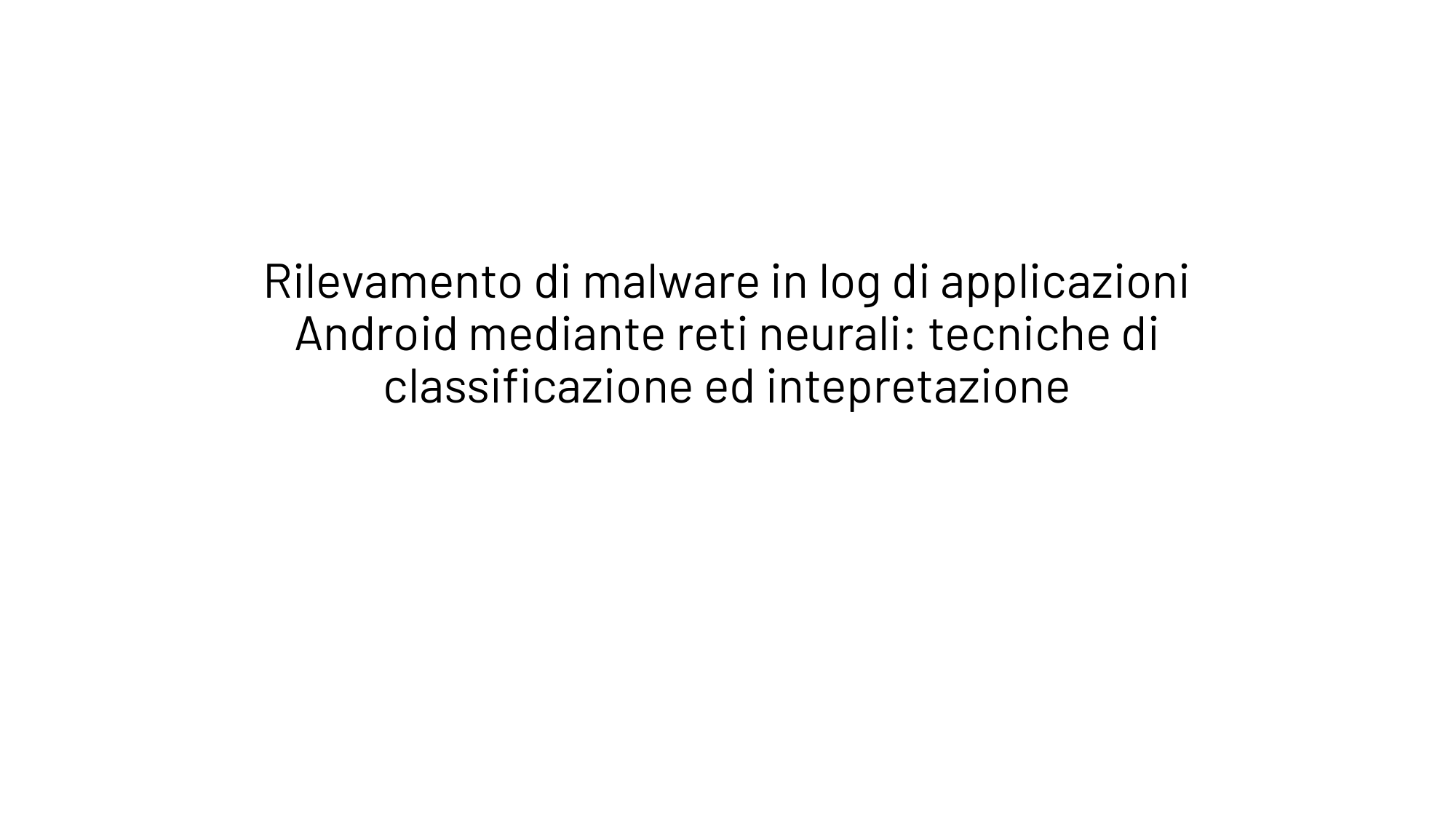

# Rilevamento di malware in log di applicazioni Android mediante reti neurali: tecniche di classificazione ed intepretazione